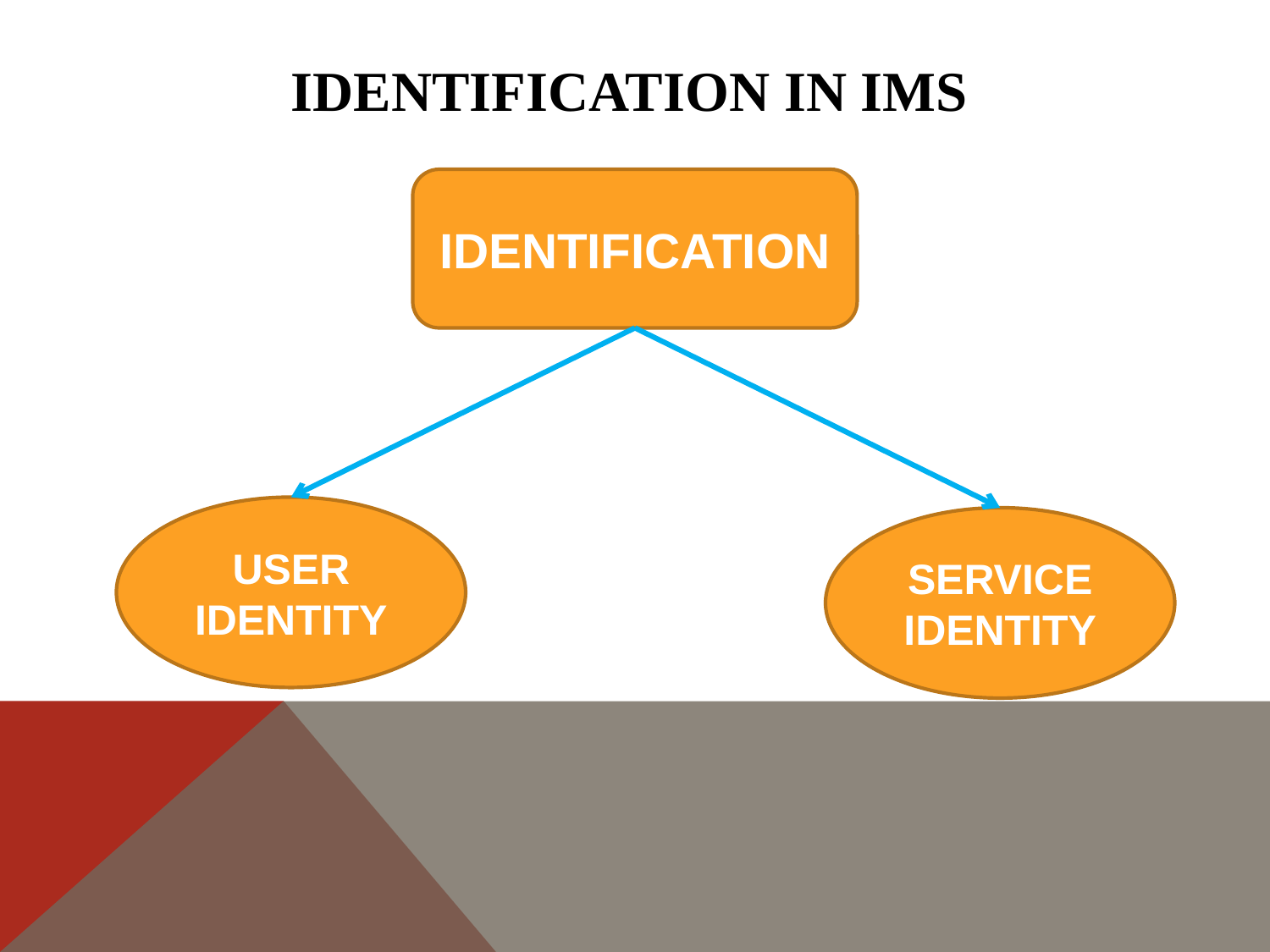

# Identification in ims
IDENTIFICATION
USER IDENTITY
SERVICE IDENTITY